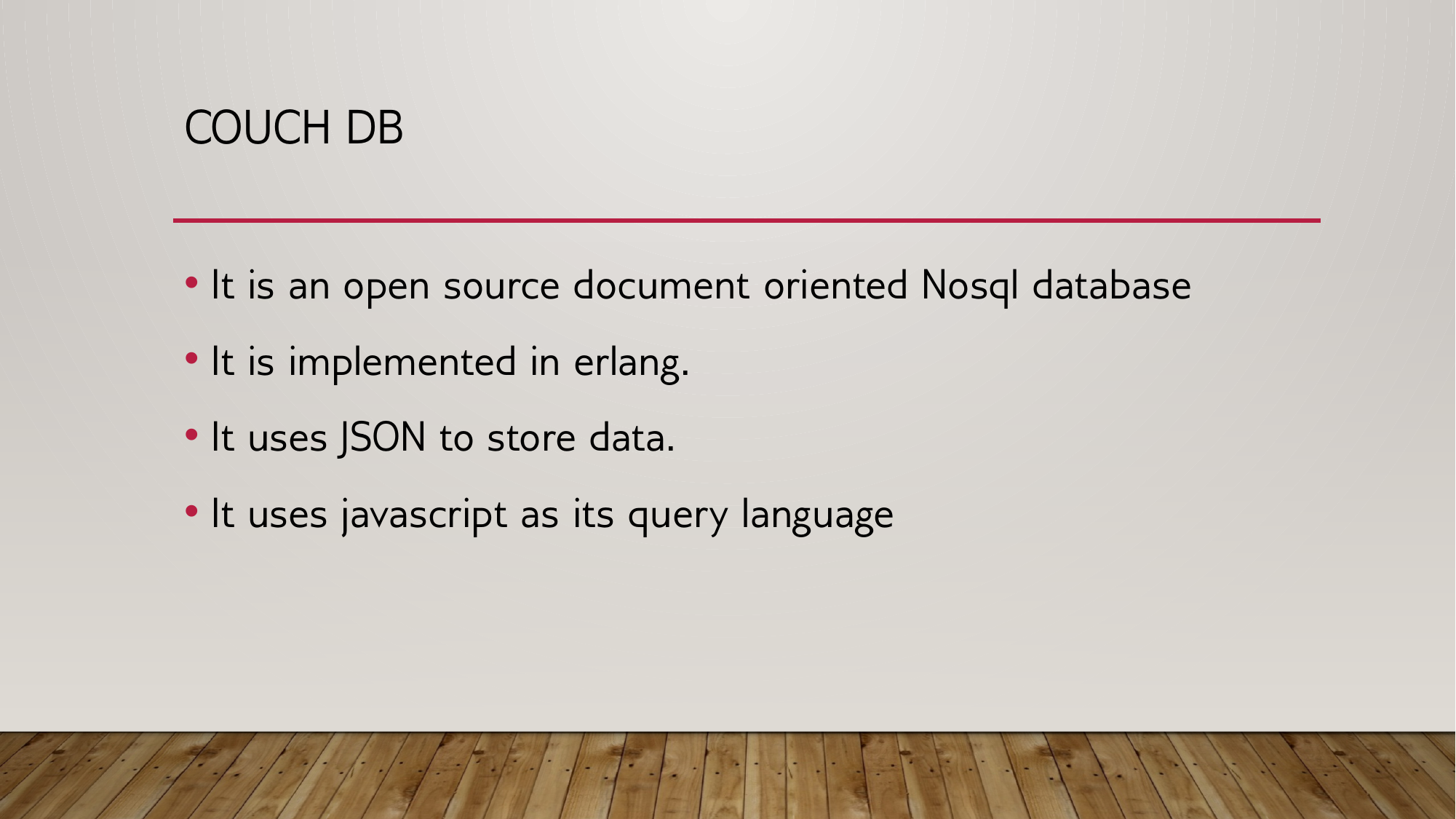

# Couch DB
It is an open source document oriented Nosql database
It is implemented in erlang.
It uses JSON to store data.
It uses javascript as its query language